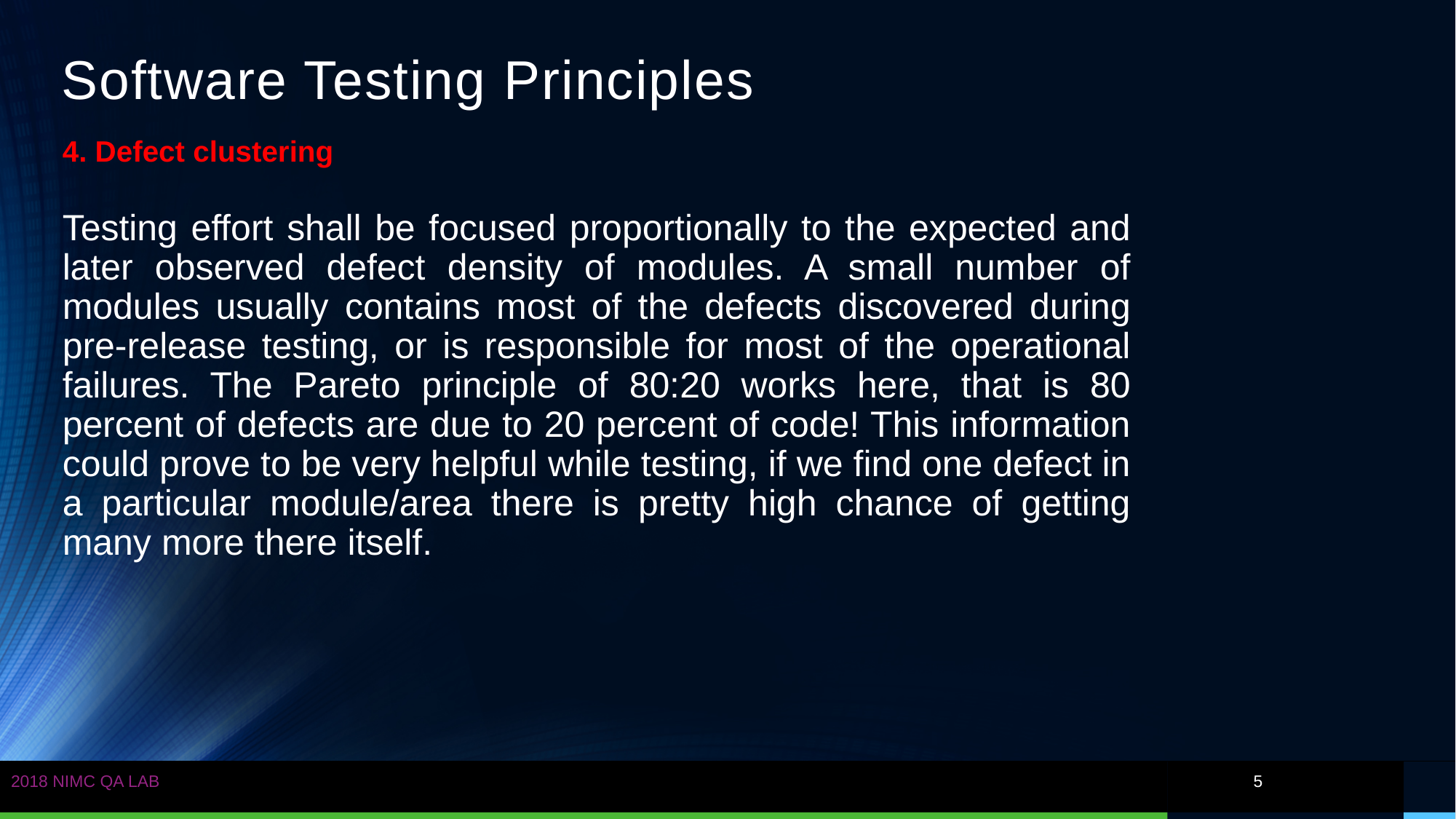

# Software Testing Principles
4. Defect clustering
Testing effort shall be focused proportionally to the expected and later observed defect density of modules. A small number of modules usually contains most of the defects discovered during pre-release testing, or is responsible for most of the operational failures. The Pareto principle of 80:20 works here, that is 80 percent of defects are due to 20 percent of code! This information could prove to be very helpful while testing, if we find one defect in a particular module/area there is pretty high chance of getting many more there itself.
2018 NIMC QA LAB
5